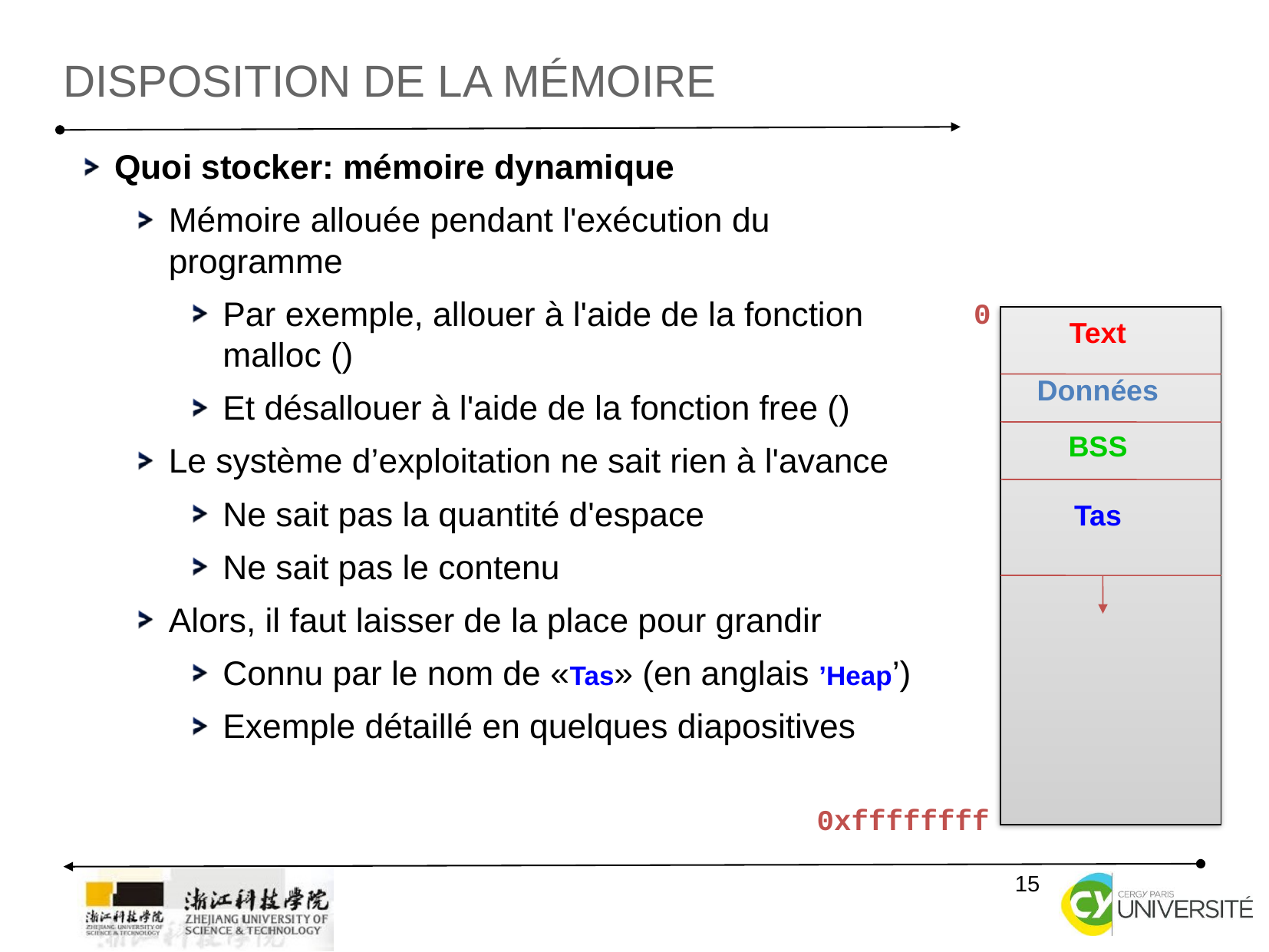

Disposition de la mémoire
Quoi stocker: mémoire dynamique
Mémoire allouée pendant l'exécution du programme
Par exemple, allouer à l'aide de la fonction malloc ()
Et désallouer à l'aide de la fonction free ()
Le système d’exploitation ne sait rien à l'avance
Ne sait pas la quantité d'espace
Ne sait pas le contenu
Alors, il faut laisser de la place pour grandir
Connu par le nom de «Tas» (en anglais ’Heap’)
Exemple détaillé en quelques diapositives

0

Text
Données

BSS

Tas

0xffffffff